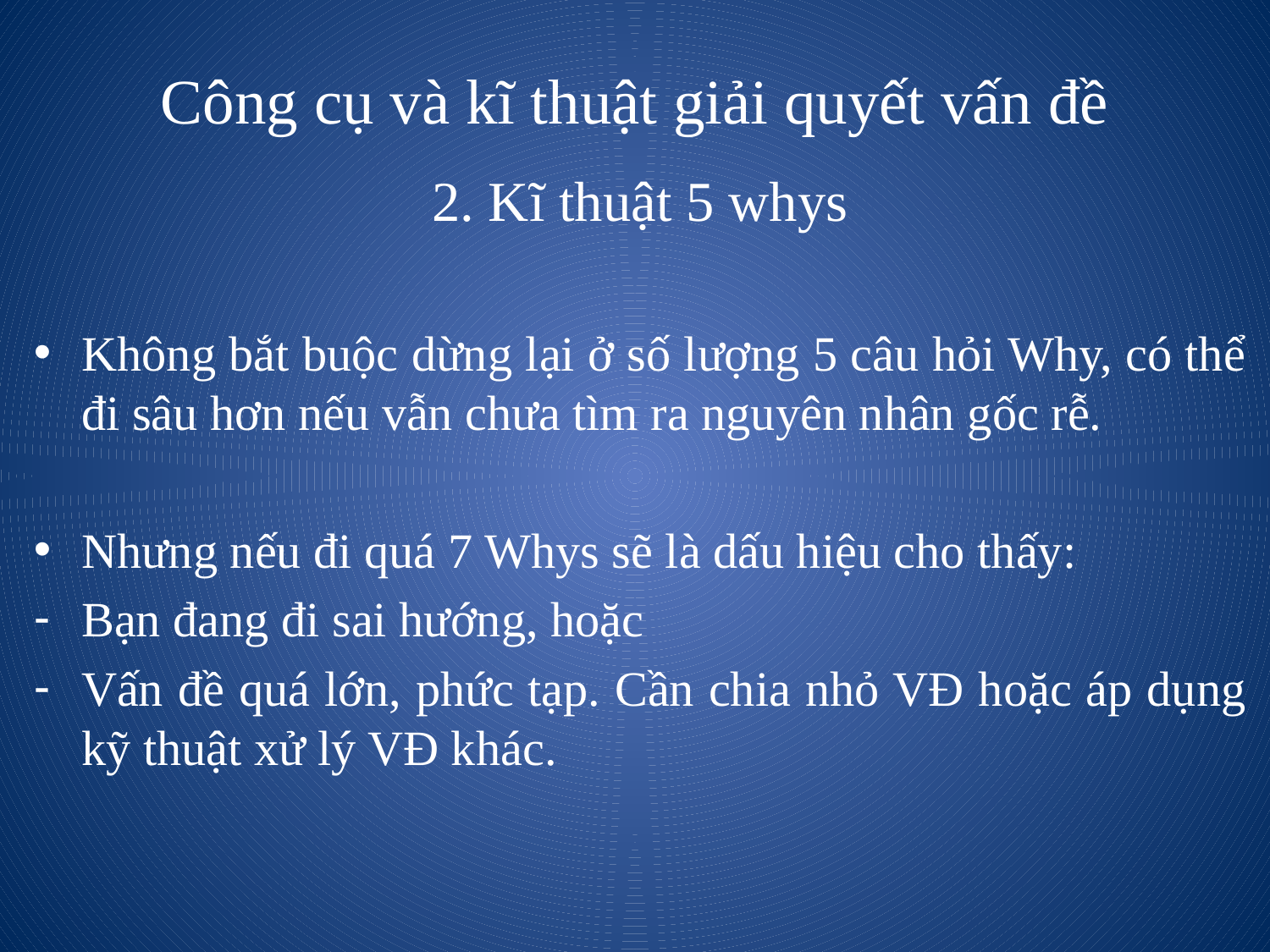

# Công cụ và kĩ thuật giải quyết vấn đề
2. Kĩ thuật 5 whys

Không bắt buộc dừng lại ở số lượng 5 câu hỏi Why, có thể đi sâu hơn nếu vẫn chưa tìm ra nguyên nhân gốc rễ.

Nhưng nếu đi quá 7 Whys sẽ là dấu hiệu cho thấy:
Bạn đang đi sai hướng, hoặc
Vấn đề quá lớn, phức tạp. Cần chia nhỏ VĐ hoặc áp dụng kỹ thuật xử lý VĐ khác.